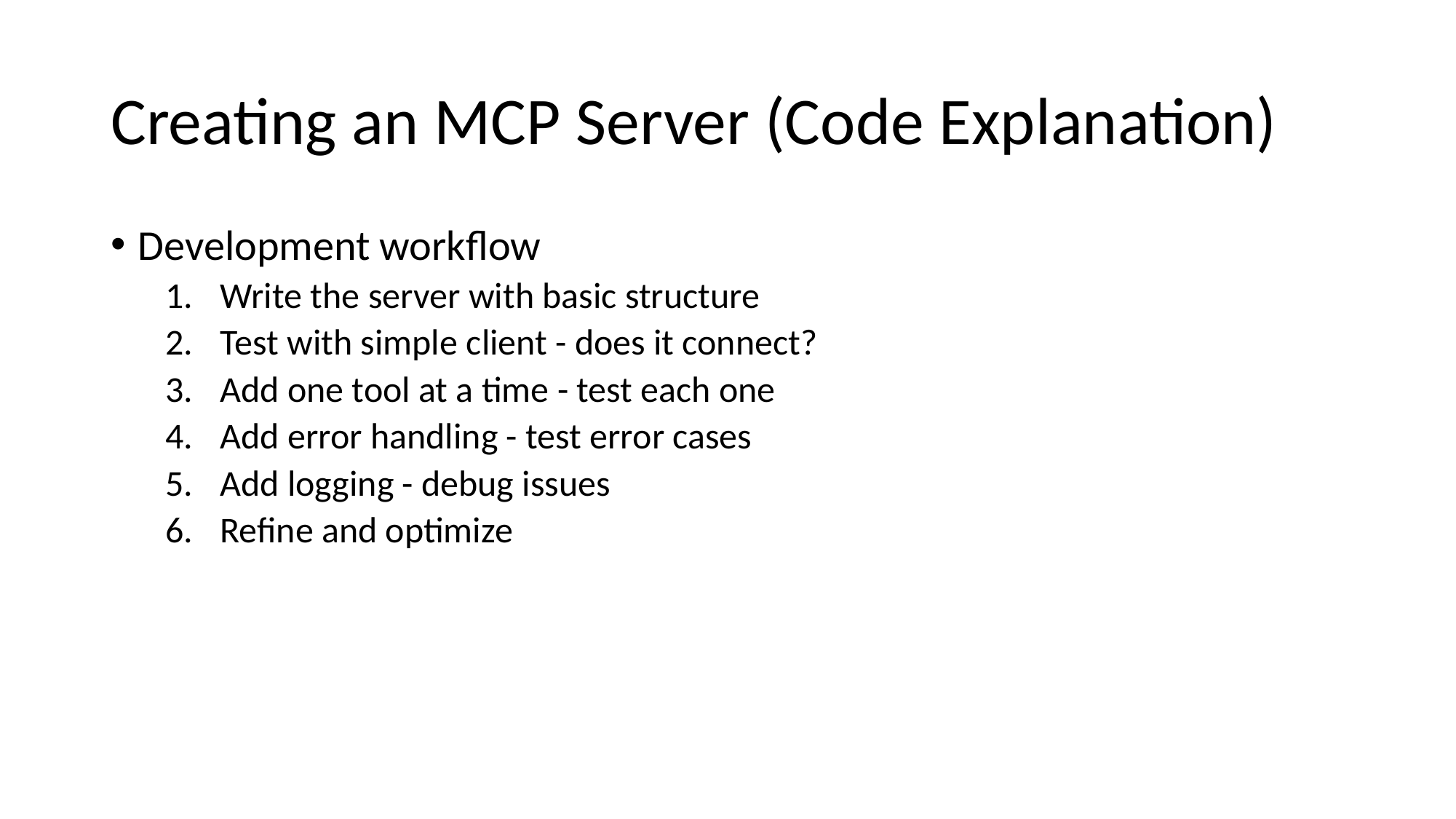

# Creating an MCP Server (Code Explanation)
Development workflow
Write the server with basic structure
Test with simple client - does it connect?
Add one tool at a time - test each one
Add error handling - test error cases
Add logging - debug issues
Refine and optimize